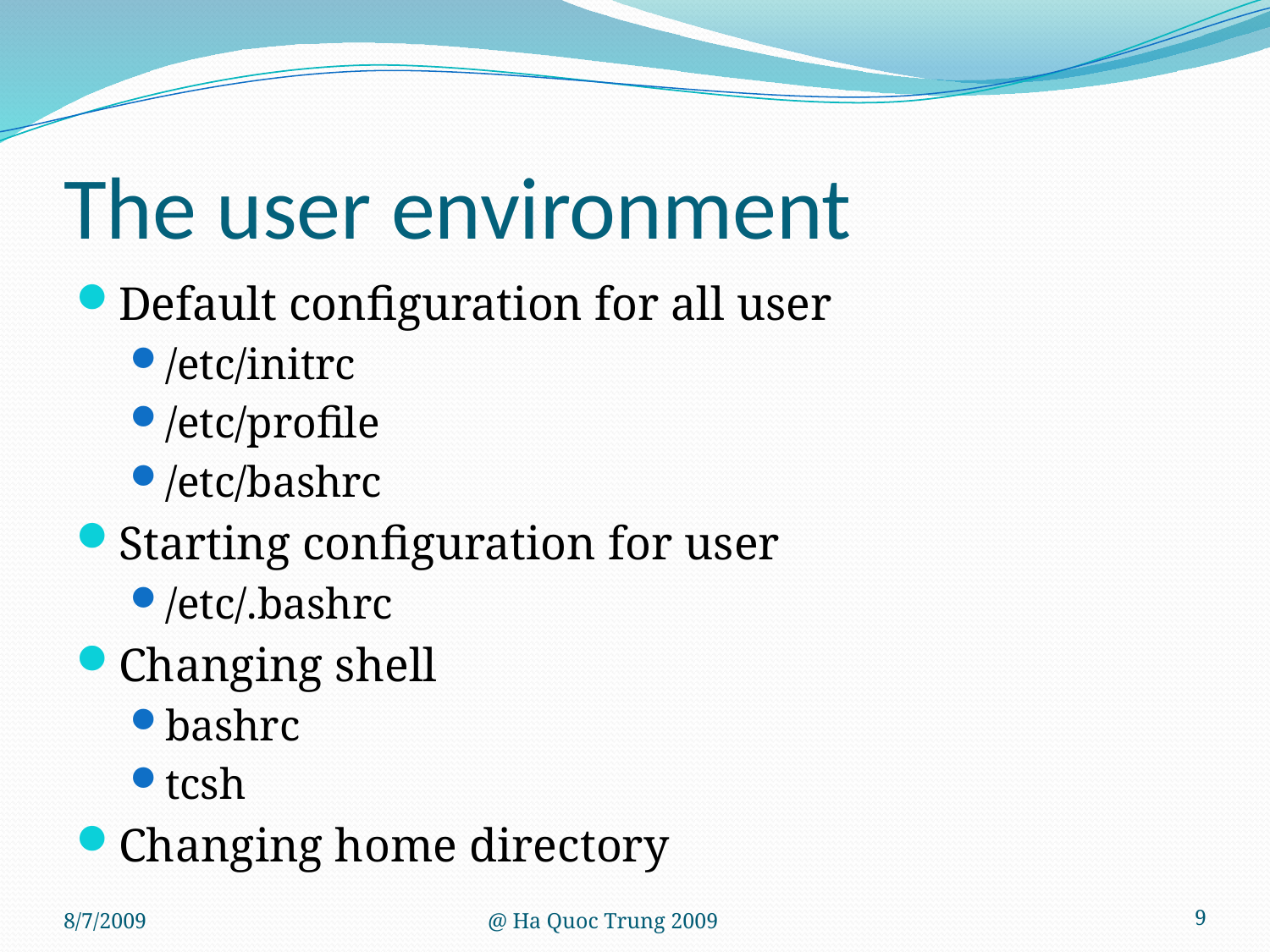

# The user environment
Default configuration for all user
/etc/initrc
/etc/profile
/etc/bashrc
Starting configuration for user
/etc/.bashrc
Changing shell
bashrc
tcsh
Changing home directory
8/7/2009
@ Ha Quoc Trung 2009
9